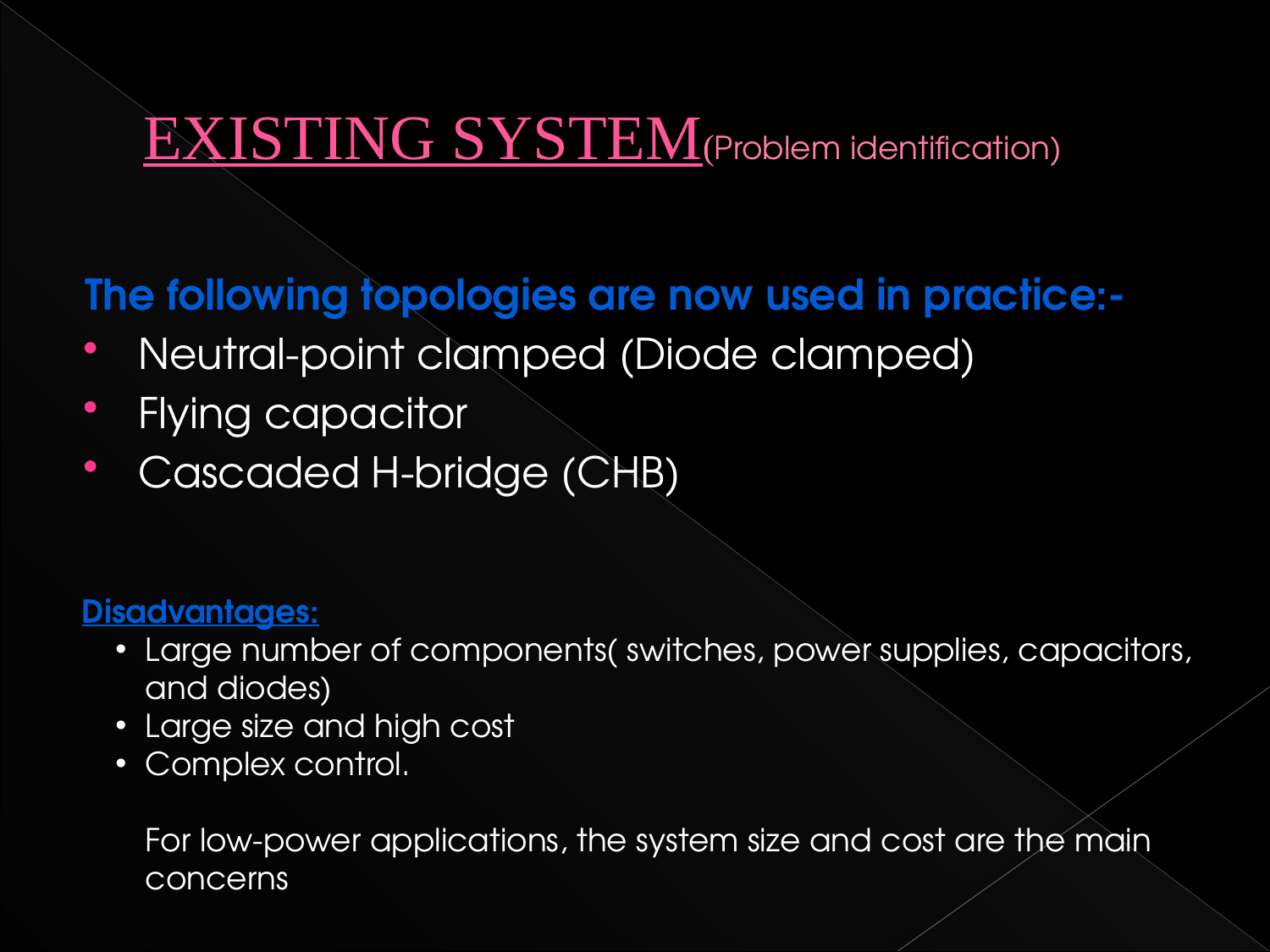

# EXISTING SYSTEM(Problem identification)
The following topologies are now used in practice:-
Neutral-point clamped (Diode clamped)
Flying capacitor
Cascaded H-bridge (CHB)
Disadvantages:
Large number of components( switches, power supplies, capacitors, and diodes)
Large size and high cost
Complex control.

For low-power applications, the system size and cost are the main concerns